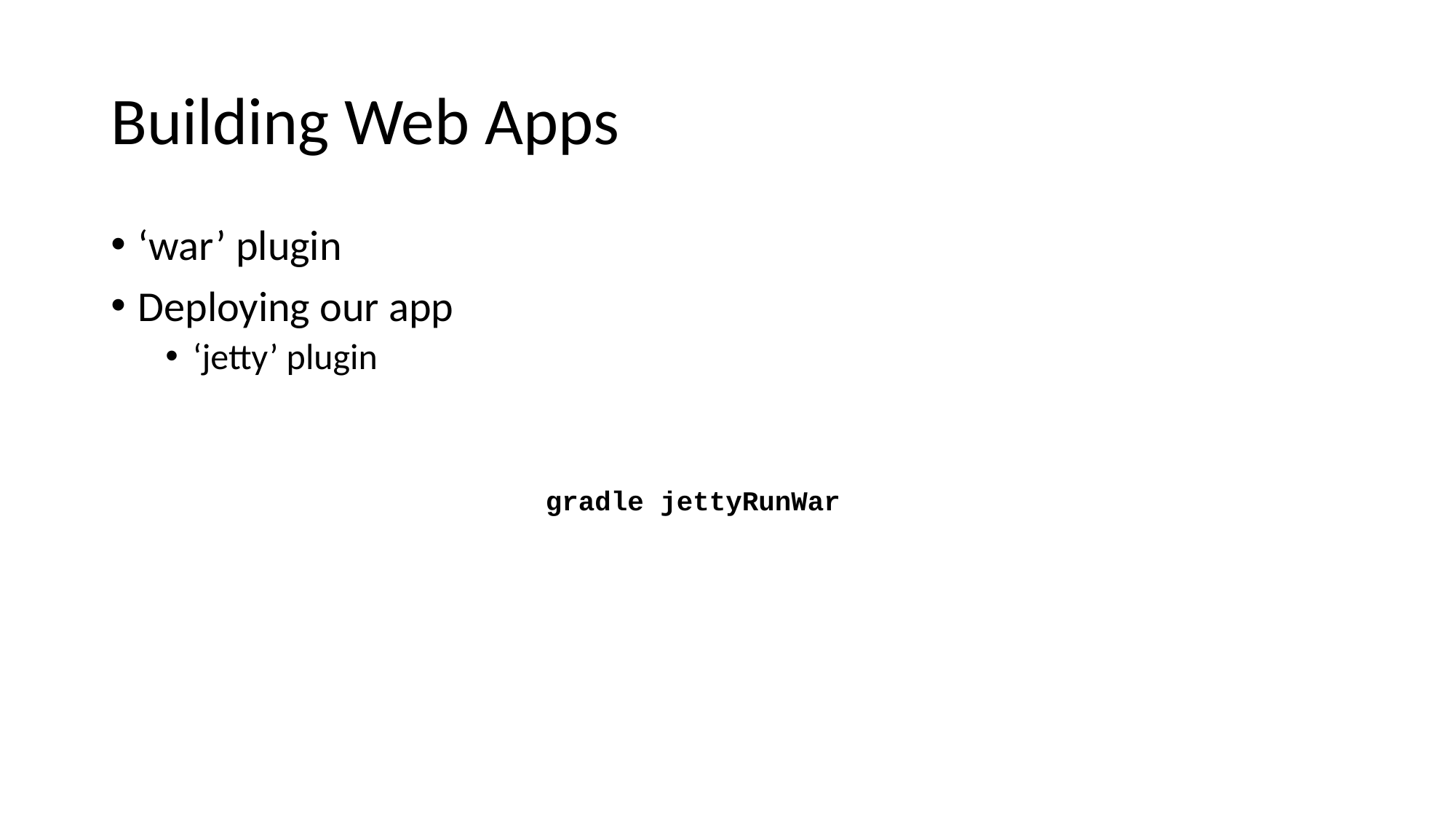

# Building Web Apps
‘war’ plugin
Deploying our app
‘jetty’ plugin
gradle jettyRunWar